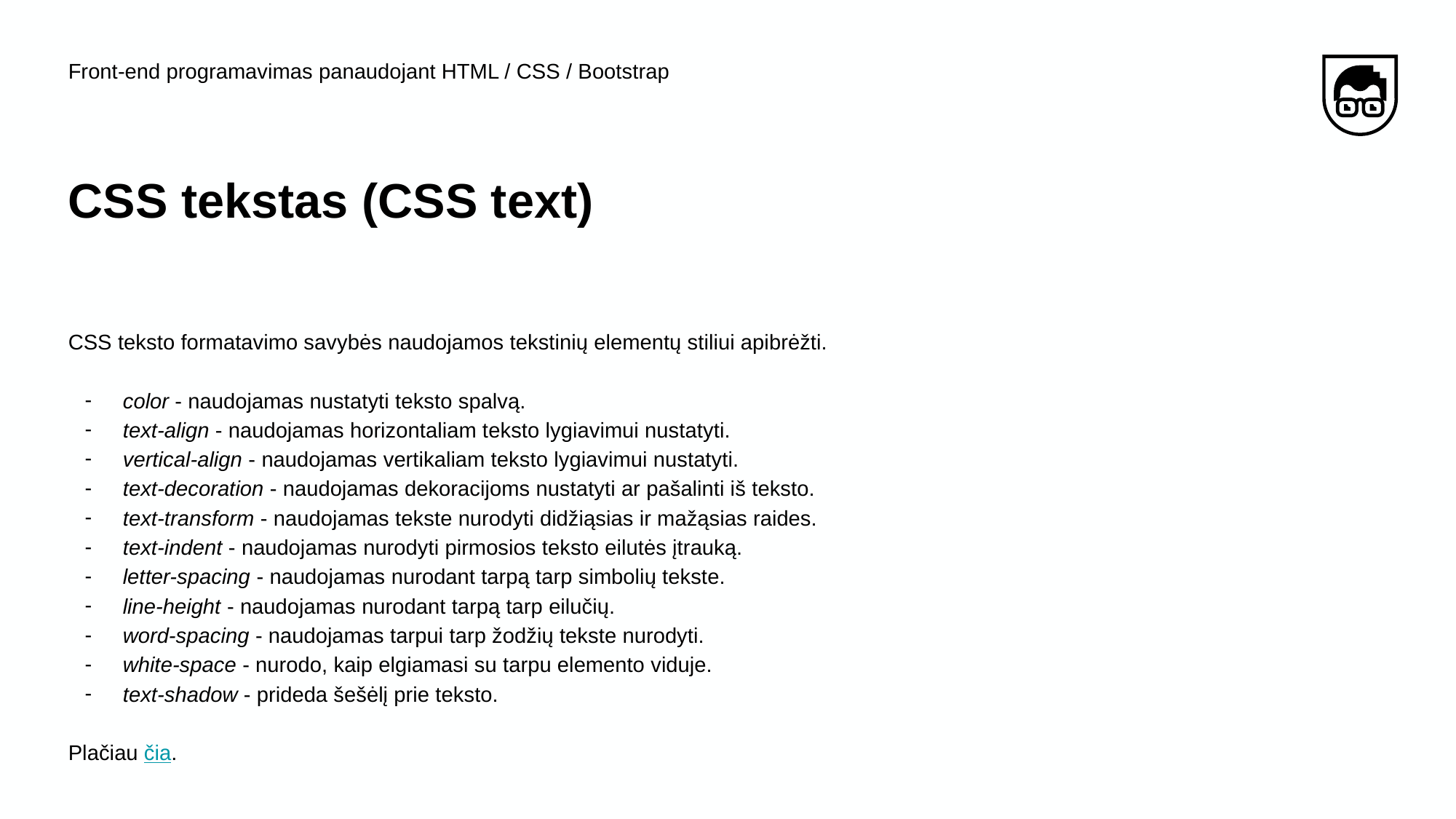

Front-end programavimas panaudojant HTML / CSS / Bootstrap
# CSS tekstas (CSS text)

CSS teksto formatavimo savybės naudojamos tekstinių elementų stiliui apibrėžti.

color - naudojamas nustatyti teksto spalvą.
text-align - naudojamas horizontaliam teksto lygiavimui nustatyti.
vertical-align - naudojamas vertikaliam teksto lygiavimui nustatyti.
text-decoration - naudojamas dekoracijoms nustatyti ar pašalinti iš teksto.
text-transform - naudojamas tekste nurodyti didžiąsias ir mažąsias raides.
text-indent - naudojamas nurodyti pirmosios teksto eilutės įtrauką.
letter-spacing - naudojamas nurodant tarpą tarp simbolių tekste.
line-height - naudojamas nurodant tarpą tarp eilučių.
word-spacing - naudojamas tarpui tarp žodžių tekste nurodyti.
white-space - nurodo, kaip elgiamasi su tarpu elemento viduje.
text-shadow - prideda šešėlį prie teksto.

Plačiau čia.